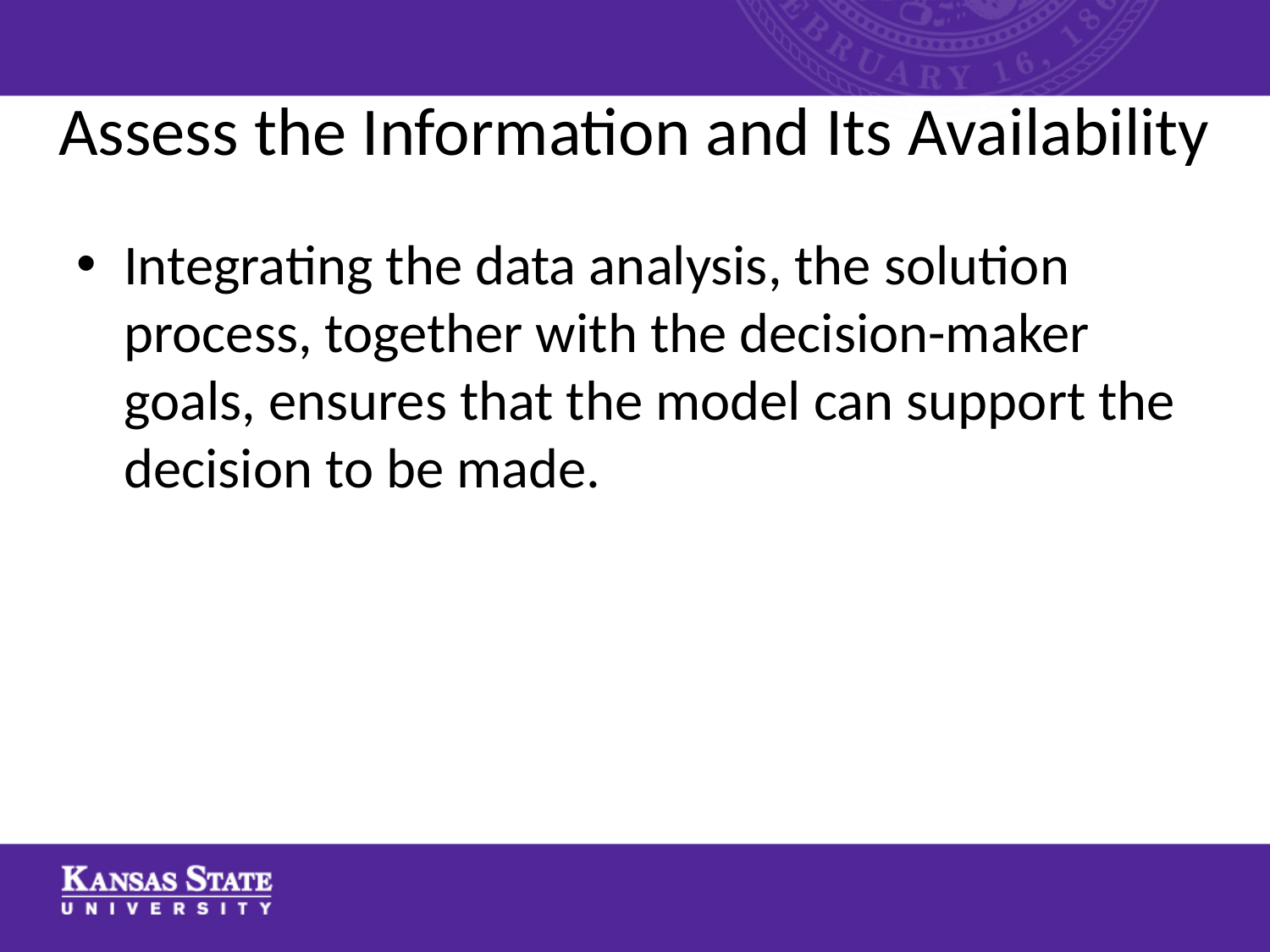

# Assess the Information and Its Availability
Integrating the data analysis, the solution process, together with the decision-maker goals, ensures that the model can support the decision to be made.